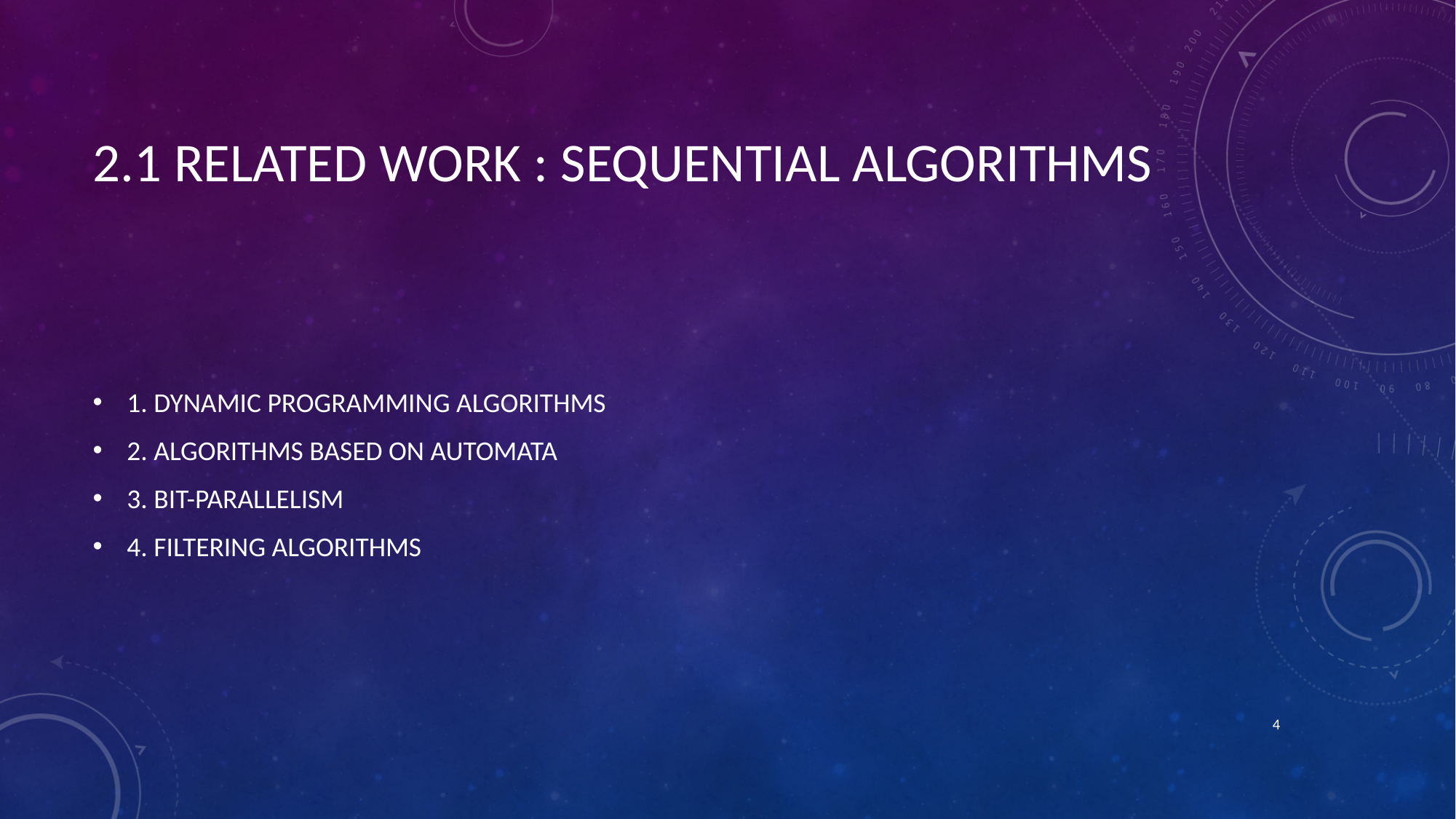

# 2.1 Related Work : sequential algorithms
1. DYNAMIC PROGRAMMING ALGORITHMS
2. ALGORITHMS BASED ON AUTOMATA
3. BIT-PARALLELISM
4. FILTERING ALGORITHMS
4